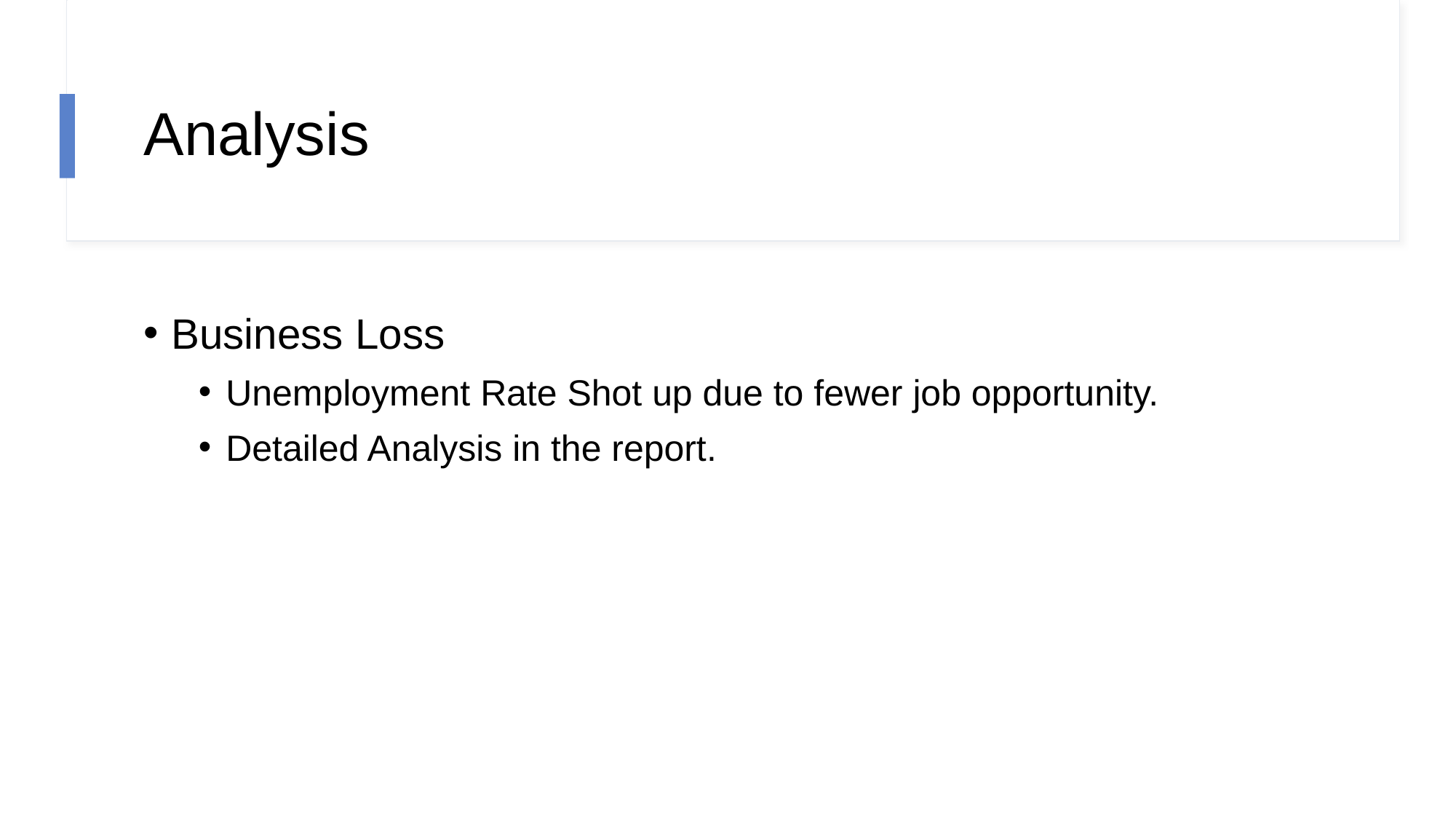

# Analysis
Business Loss
Unemployment Rate Shot up due to fewer job opportunity.
Detailed Analysis in the report.